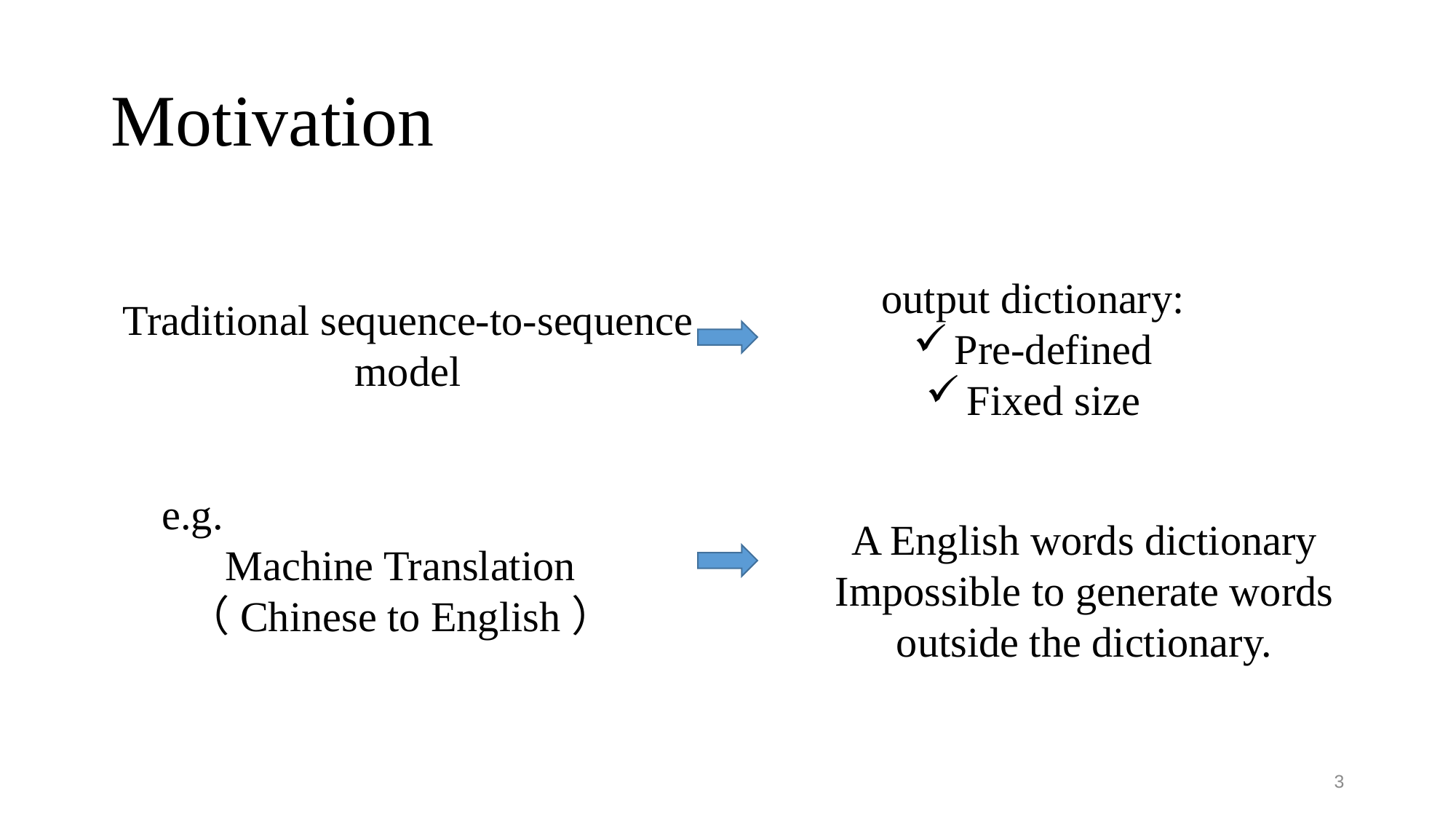

# Motivation
output dictionary:
Pre-defined
Fixed size
Traditional sequence-to-sequence model

e.g.
Machine Translation
（Chinese to English）

A English words dictionary
Impossible to generate words outside the dictionary.

3